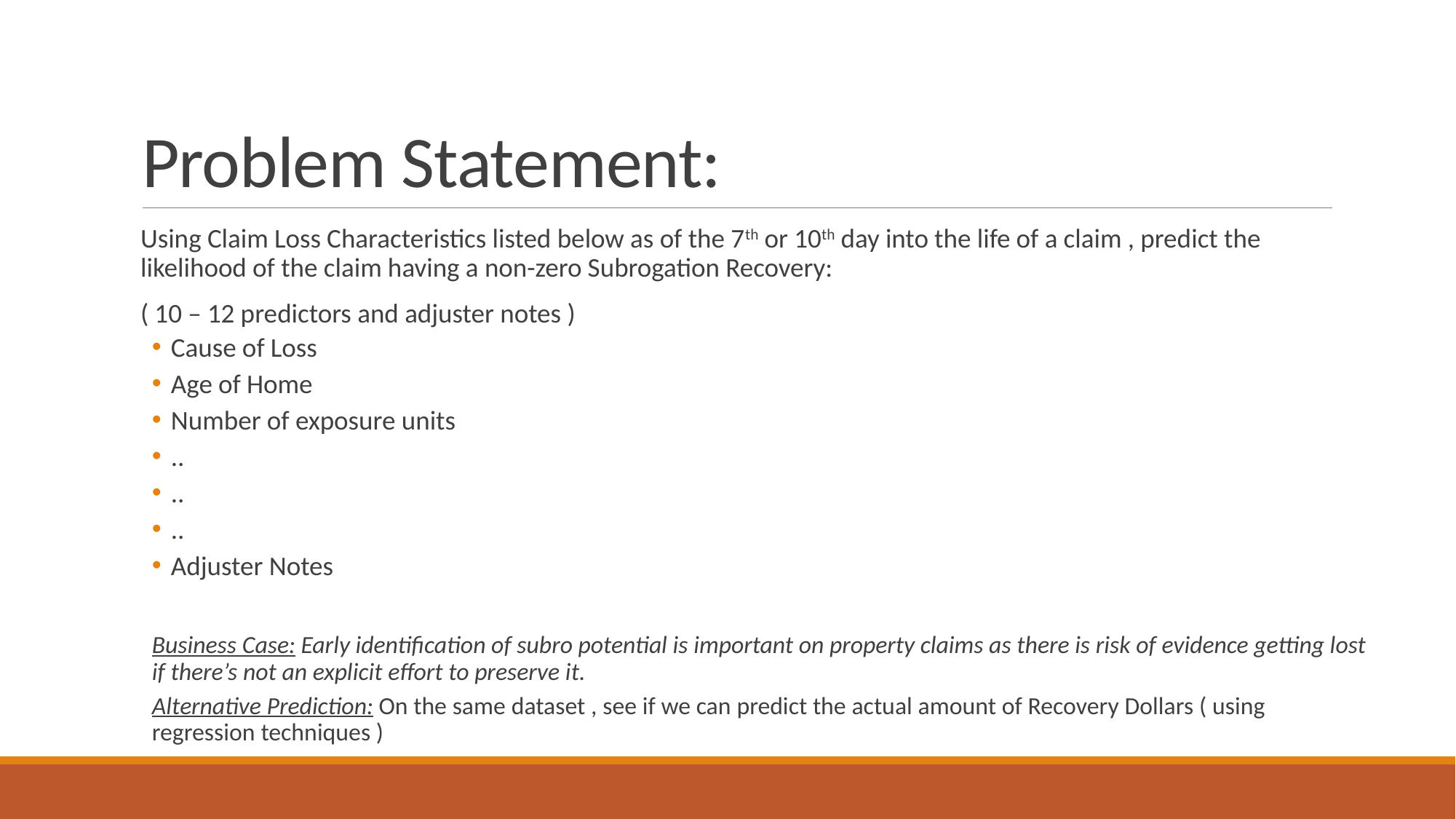

# Problem Statement:
Using Claim Loss Characteristics listed below as of the 7th or 10th day into the life of a claim , predict the likelihood of the claim having a non-zero Subrogation Recovery:
( 10 – 12 predictors and adjuster notes )
Cause of Loss
Age of Home
Number of exposure units
..
..
..
Adjuster Notes

Business Case: Early identification of subro potential is important on property claims as there is risk of evidence getting lost if there’s not an explicit effort to preserve it.
Alternative Prediction: On the same dataset , see if we can predict the actual amount of Recovery Dollars ( using regression techniques )